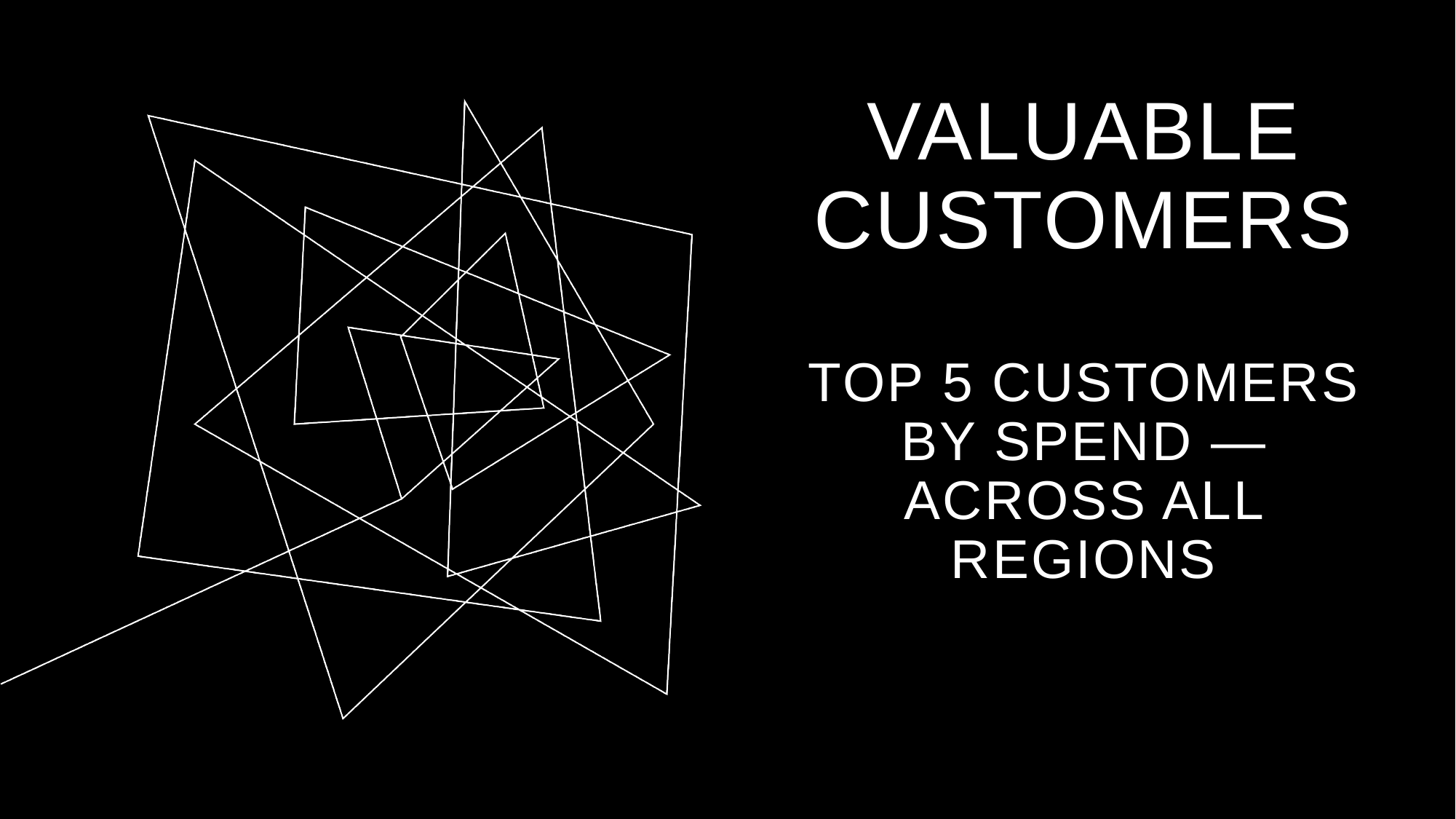

# Valuable Customers Top 5 Customers by Spend — Across All Regions